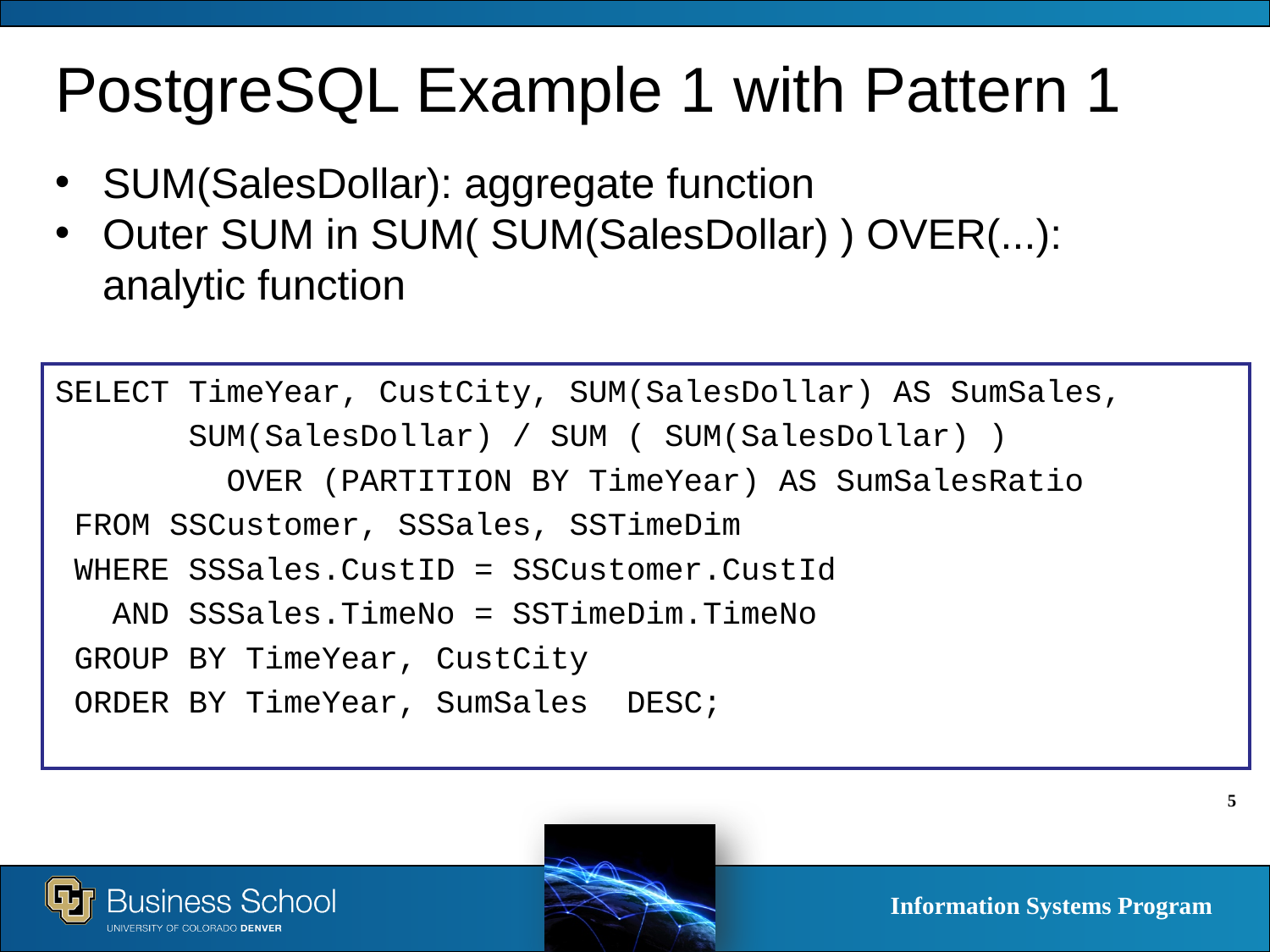

# PostgreSQL Example 1 with Pattern 1
SUM(SalesDollar): aggregate function
Outer SUM in SUM( SUM(SalesDollar) ) OVER(...): analytic function
SELECT TimeYear, CustCity, SUM(SalesDollar) AS SumSales,
       SUM(SalesDollar) / SUM ( SUM(SalesDollar) )
         OVER (PARTITION BY TimeYear) AS SumSalesRatio
 FROM SSCustomer, SSSales, SSTimeDim
 WHERE SSSales.CustID = SSCustomer.CustId
   AND SSSales.TimeNo = SSTimeDim.TimeNo
 GROUP BY TimeYear, CustCity
 ORDER BY TimeYear, SumSales  DESC;